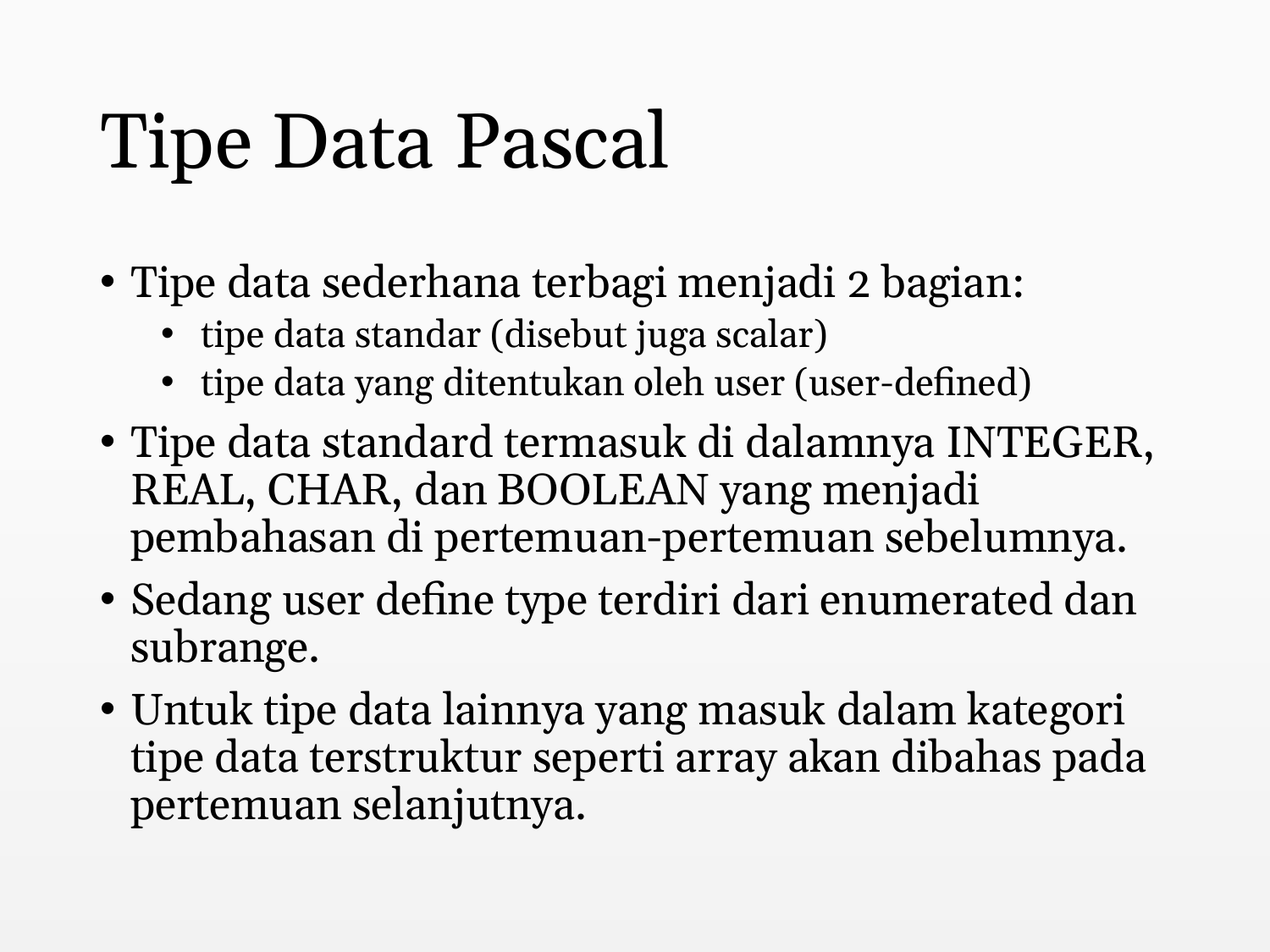

# Tipe Data Pascal
Tipe data sederhana terbagi menjadi 2 bagian:
 tipe data standar (disebut juga scalar)
 tipe data yang ditentukan oleh user (user-defined)
Tipe data standard termasuk di dalamnya INTEGER, REAL, CHAR, dan BOOLEAN yang menjadi pembahasan di pertemuan-pertemuan sebelumnya.
Sedang user define type terdiri dari enumerated dan subrange.
Untuk tipe data lainnya yang masuk dalam kategori tipe data terstruktur seperti array akan dibahas pada pertemuan selanjutnya.